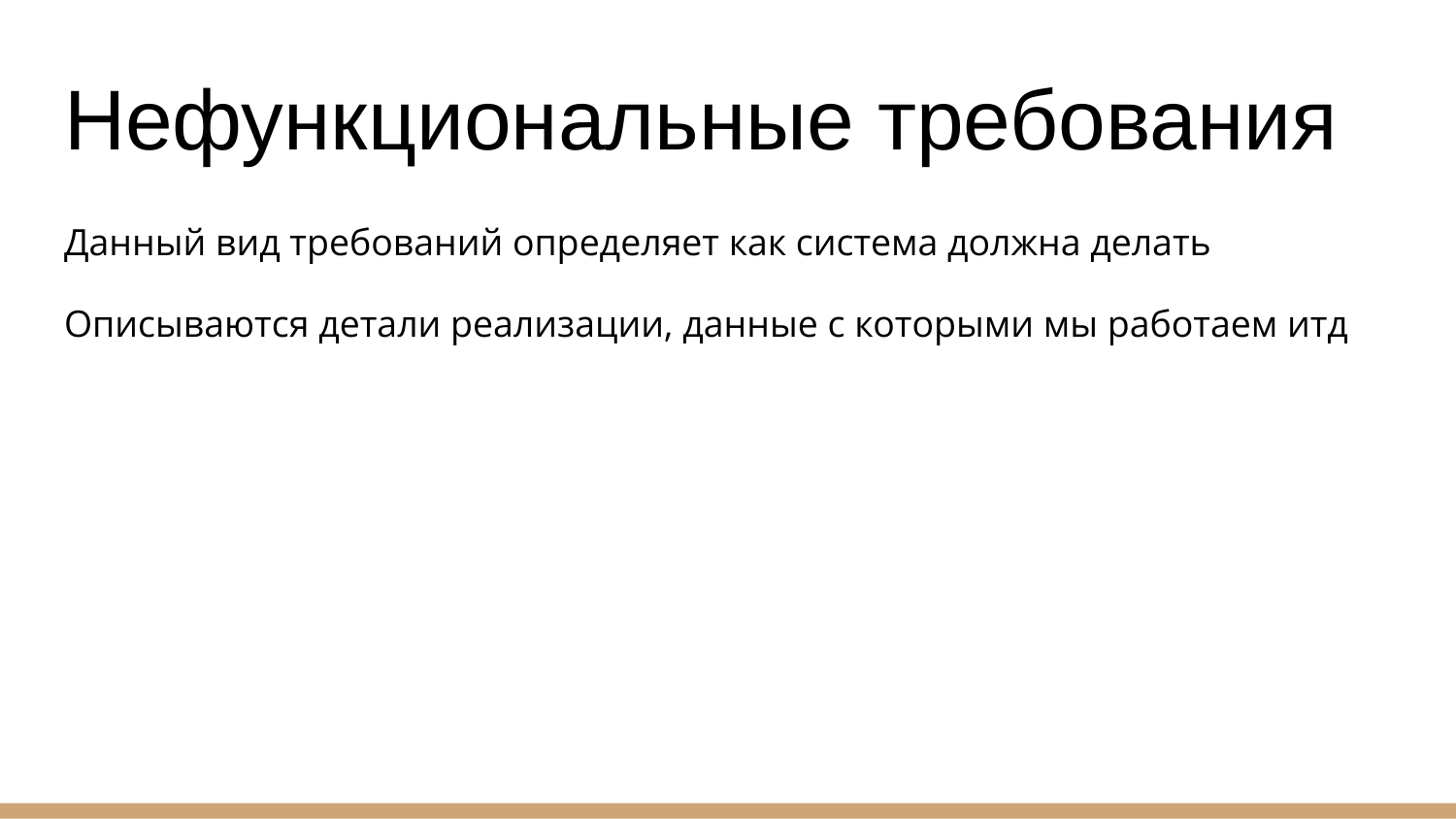

# Нефункциональные требования
Данный вид требований определяет как система должна делать
Описываются детали реализации, данные с которыми мы работаем итд